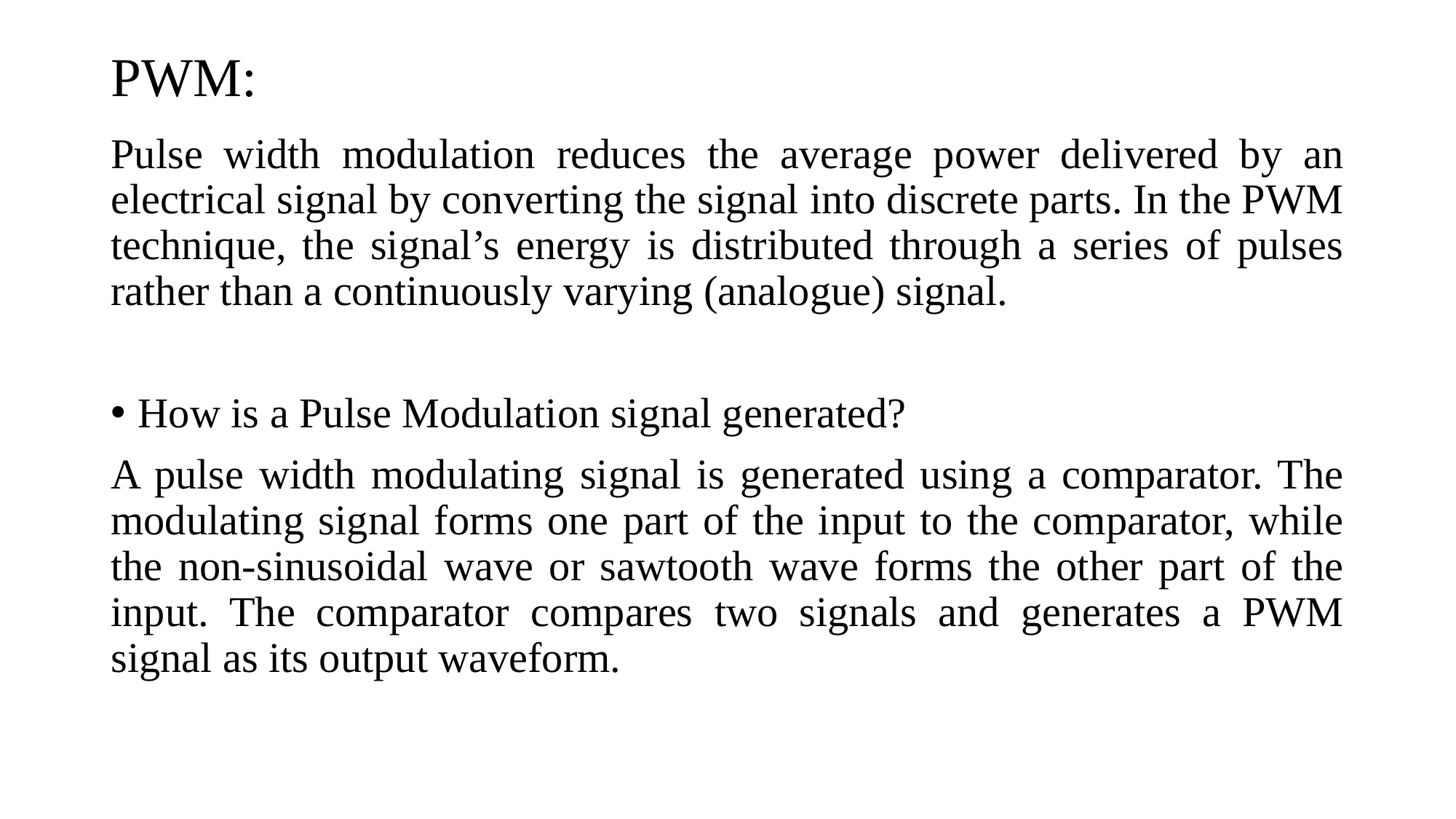

# PWM:
Pulse width modulation reduces the average power delivered by an electrical signal by converting the signal into discrete parts. In the PWM technique, the signal’s energy is distributed through a series of pulses rather than a continuously varying (analogue) signal.

How is a Pulse Modulation signal generated?
A pulse width modulating signal is generated using a comparator. The modulating signal forms one part of the input to the comparator, while the non-sinusoidal wave or sawtooth wave forms the other part of the input. The comparator compares two signals and generates a PWM signal as its output waveform.